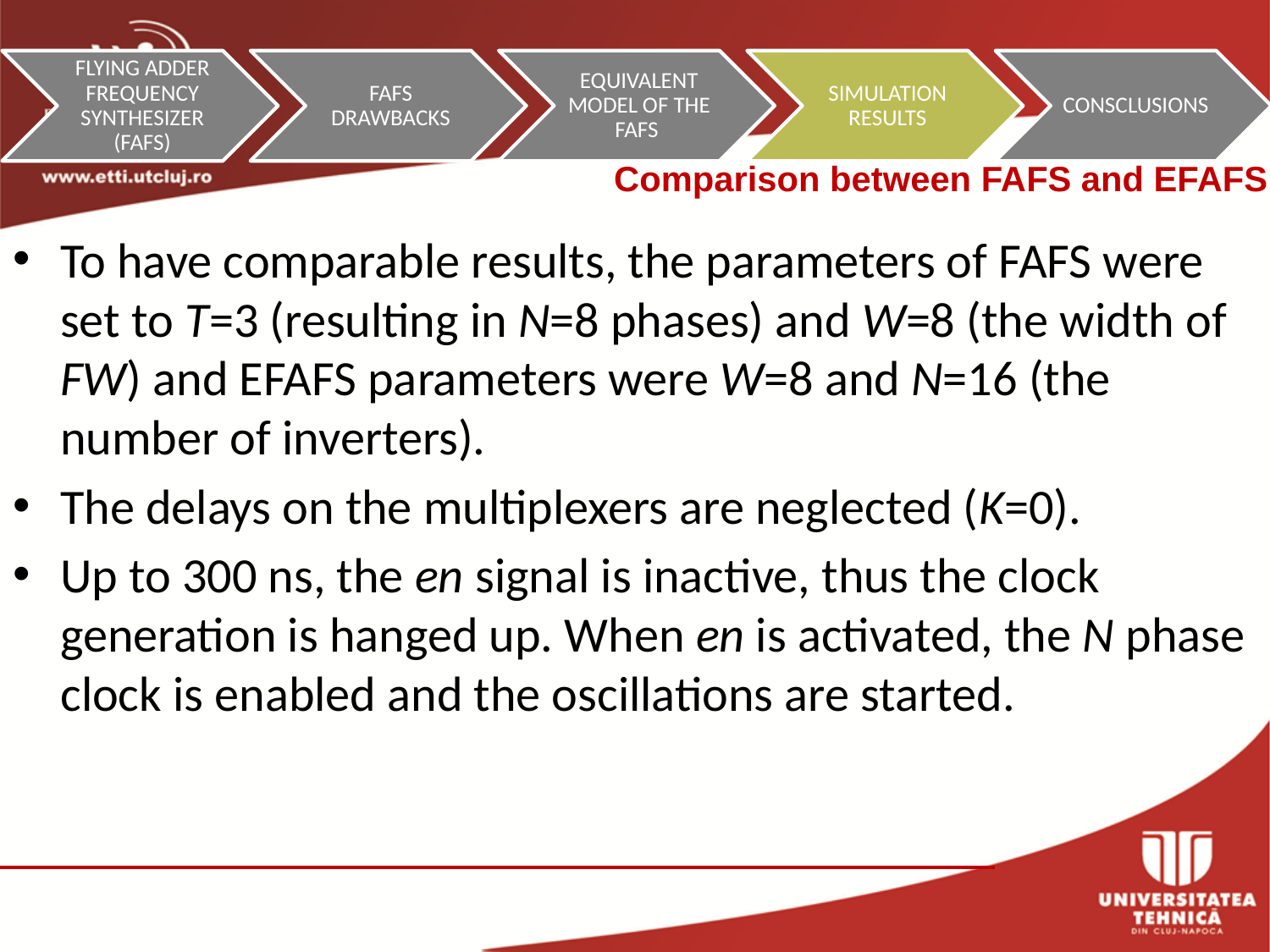

#
FLYING ADDER FREQUENCY SYNTHESIZER (FAFS)
FAFS DRAWBACKS
EQUIVALENT MODEL OF THE FAFS
SIMULATION RESULTS
CONSCLUSIONS
Comparison between FAFS and EFAFS
To have comparable results, the parameters of FAFS were set to T=3 (resulting in N=8 phases) and W=8 (the width of FW) and EFAFS parameters were W=8 and N=16 (the number of inverters).
The delays on the multiplexers are neglected (K=0).
Up to 300 ns, the en signal is inactive, thus the clock generation is hanged up. When en is activated, the N phase clock is enabled and the oscillations are started.